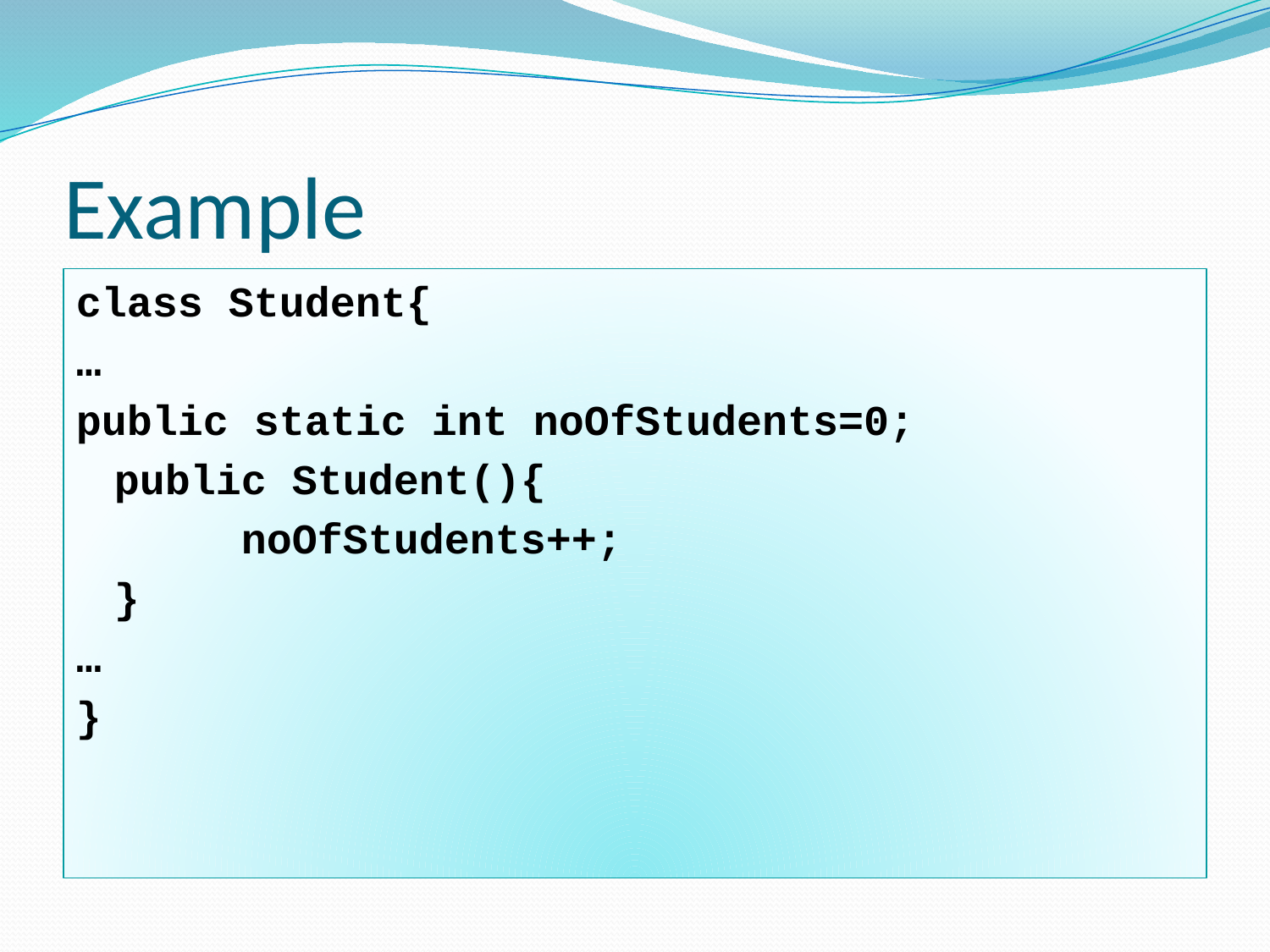

# Example
class Student{
…
public static int noOfStudents=0;
	public Student(){
		noOfStudents++;
	}
…
}